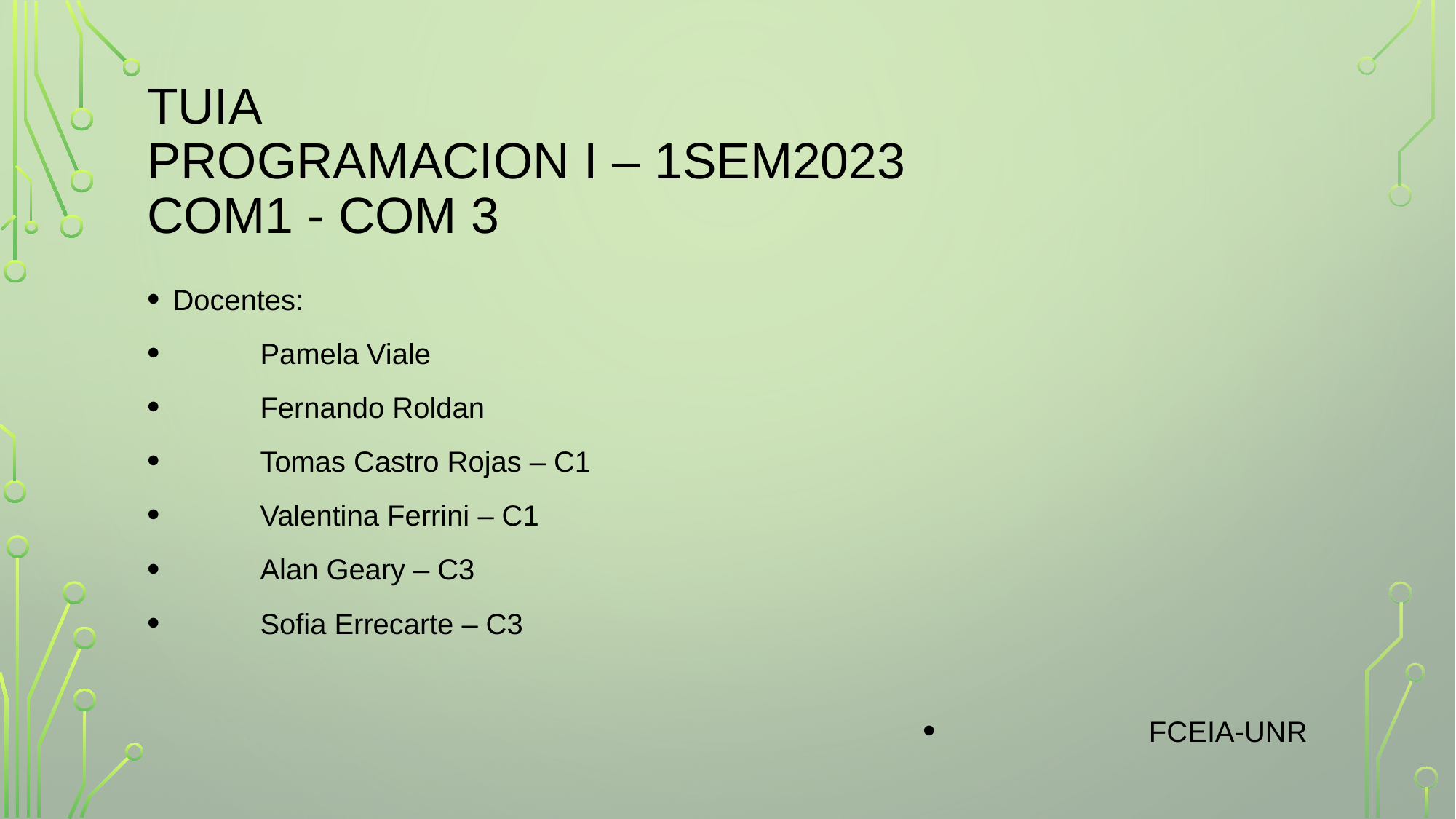

# TUIA Programacion I – 1Sem2023 COM1 - COM 3
Docentes:
	Pamela Viale
	Fernando Roldan
	Tomas Castro Rojas – C1
	Valentina Ferrini – C1
	Alan Geary – C3
	Sofia Errecarte – C3

FCEIA-UNR